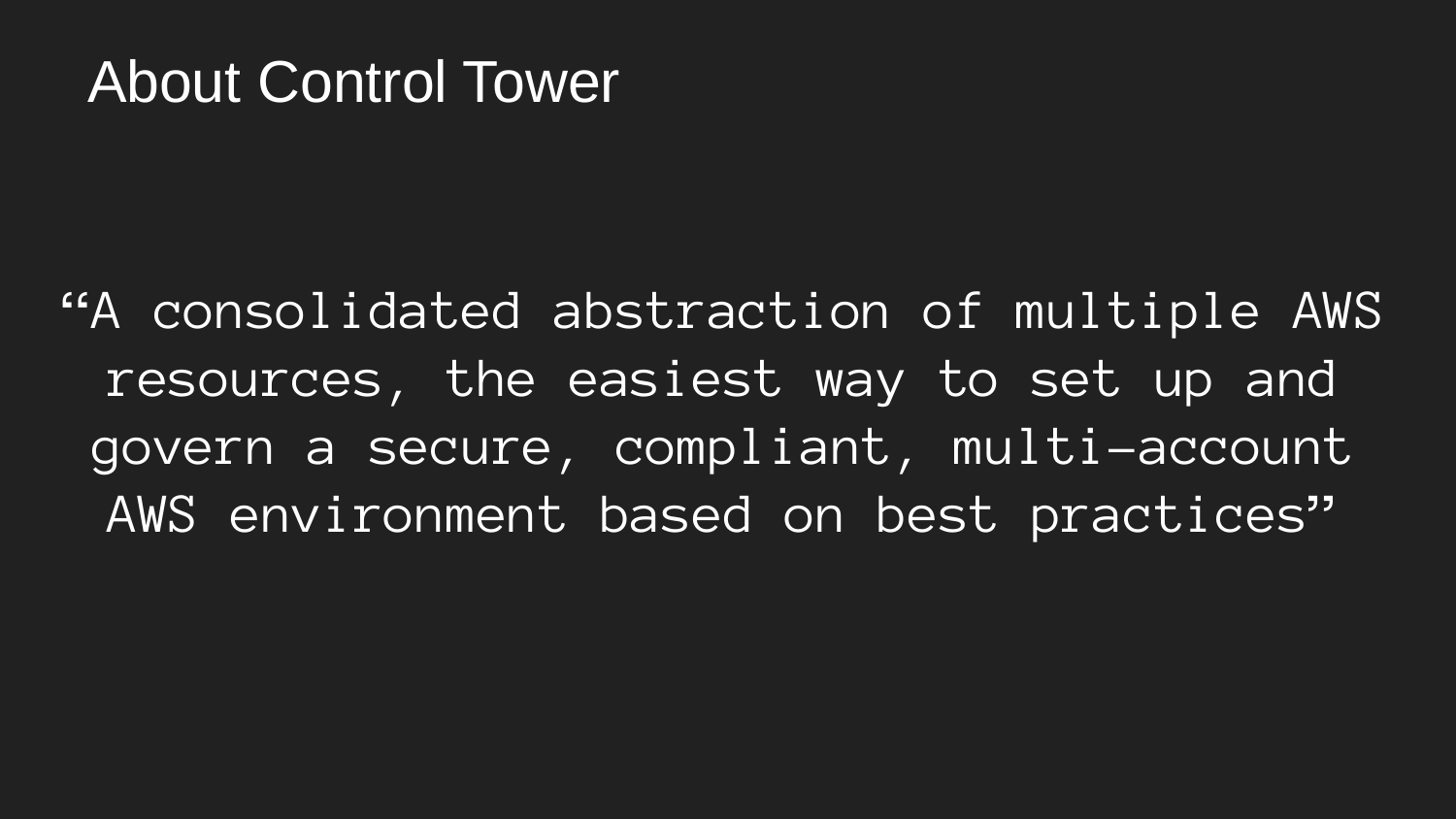

# About Control Tower
“A consolidated abstraction of multiple AWS resources, the easiest way to set up and govern a secure, compliant, multi-account AWS environment based on best practices”